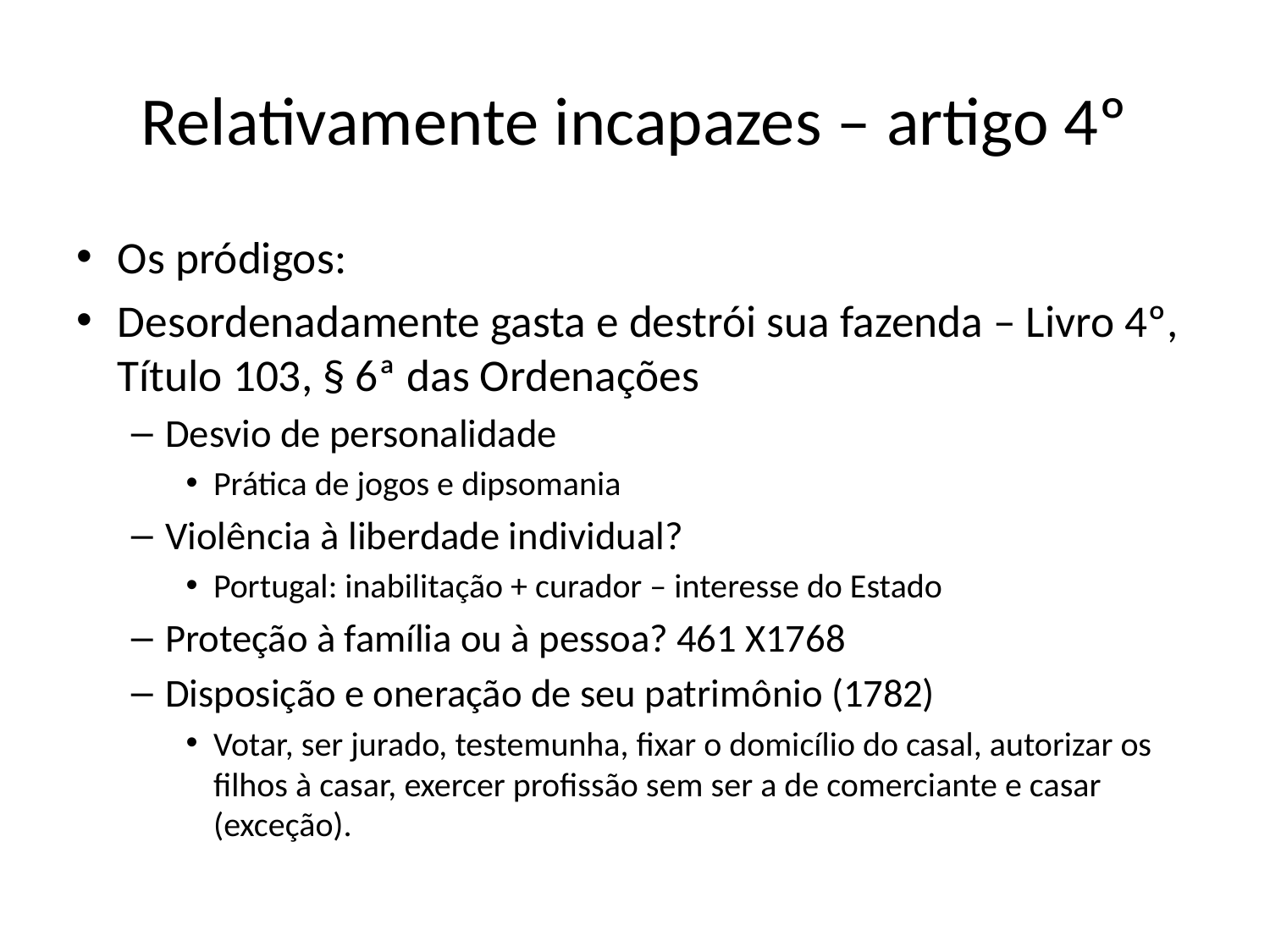

# Relativamente incapazes – artigo 4º
Os pródigos:
Desordenadamente gasta e destrói sua fazenda – Livro 4º, Título 103, § 6ª das Ordenações
Desvio de personalidade
Prática de jogos e dipsomania
Violência à liberdade individual?
Portugal: inabilitação + curador – interesse do Estado
Proteção à família ou à pessoa? 461 X1768
Disposição e oneração de seu patrimônio (1782)
Votar, ser jurado, testemunha, fixar o domicílio do casal, autorizar os filhos à casar, exercer profissão sem ser a de comerciante e casar (exceção).